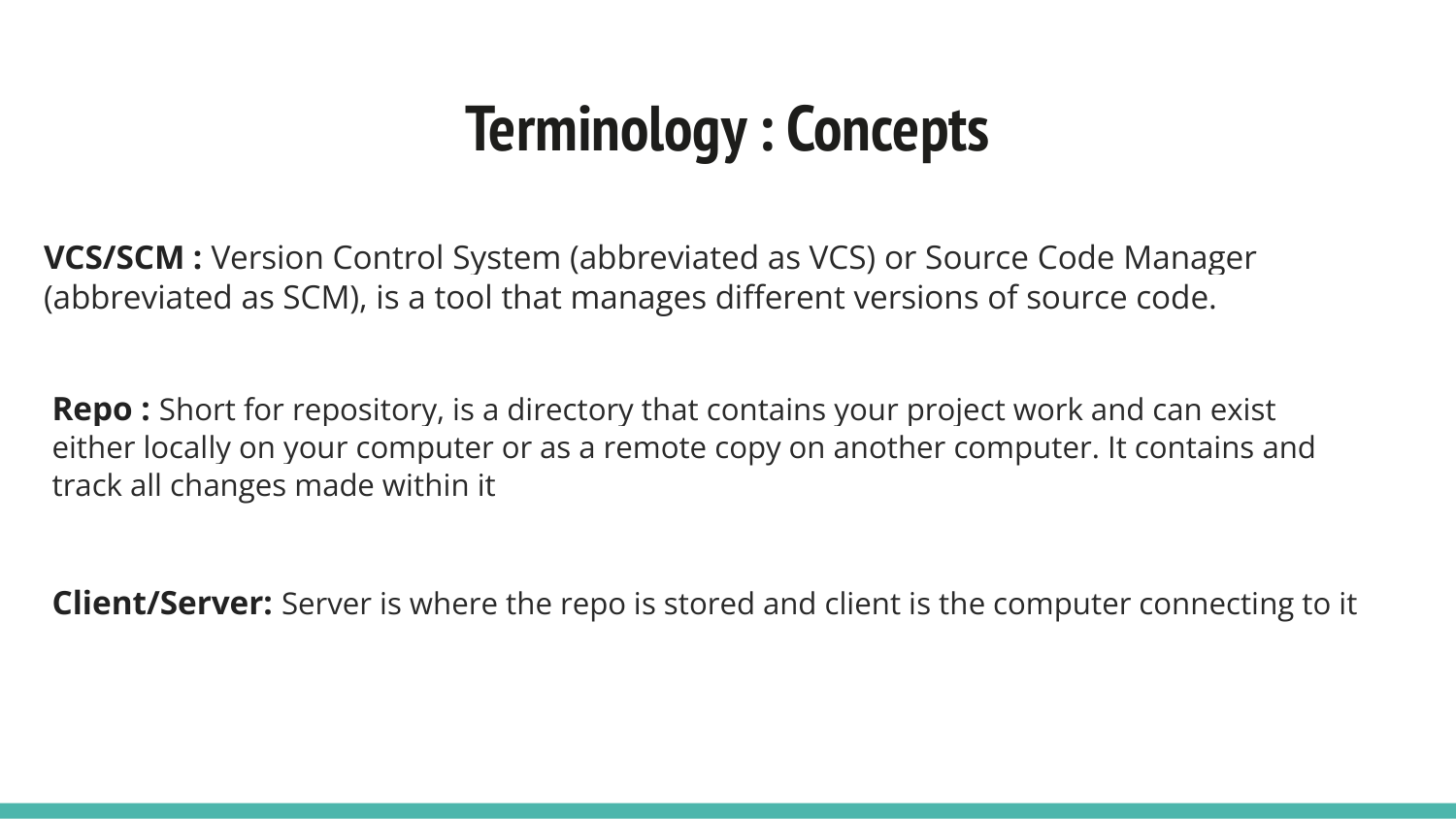

# Terminology : Concepts

VCS/SCM : Version Control System (abbreviated as VCS) or Source Code Manager (abbreviated as SCM), is a tool that manages different versions of source code.
Repo : Short for repository, is a directory that contains your project work and can exist either locally on your computer or as a remote copy on another computer. It contains and track all changes made within it
Client/Server: Server is where the repo is stored and client is the computer connecting to it